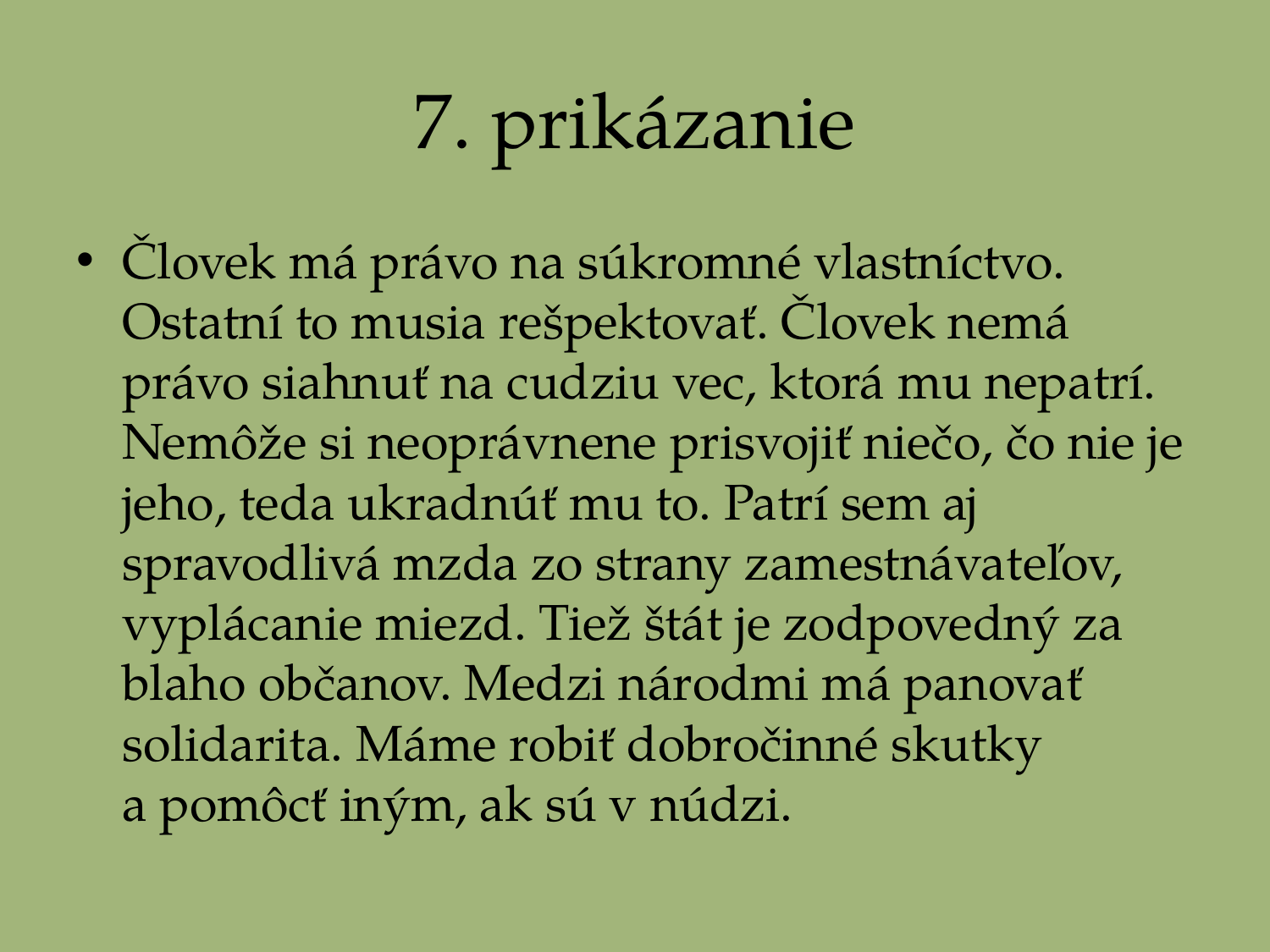

# 7. prikázanie
Človek má právo na súkromné vlastníctvo. Ostatní to musia rešpektovať. Človek nemá právo siahnuť na cudziu vec, ktorá mu nepatrí. Nemôže si neoprávnene prisvojiť niečo, čo nie je jeho, teda ukradnúť mu to. Patrí sem aj spravodlivá mzda zo strany zamestnávateľov, vyplácanie miezd. Tiež štát je zodpovedný za blaho občanov. Medzi národmi má panovať solidarita. Máme robiť dobročinné skutky a pomôcť iným, ak sú v núdzi.